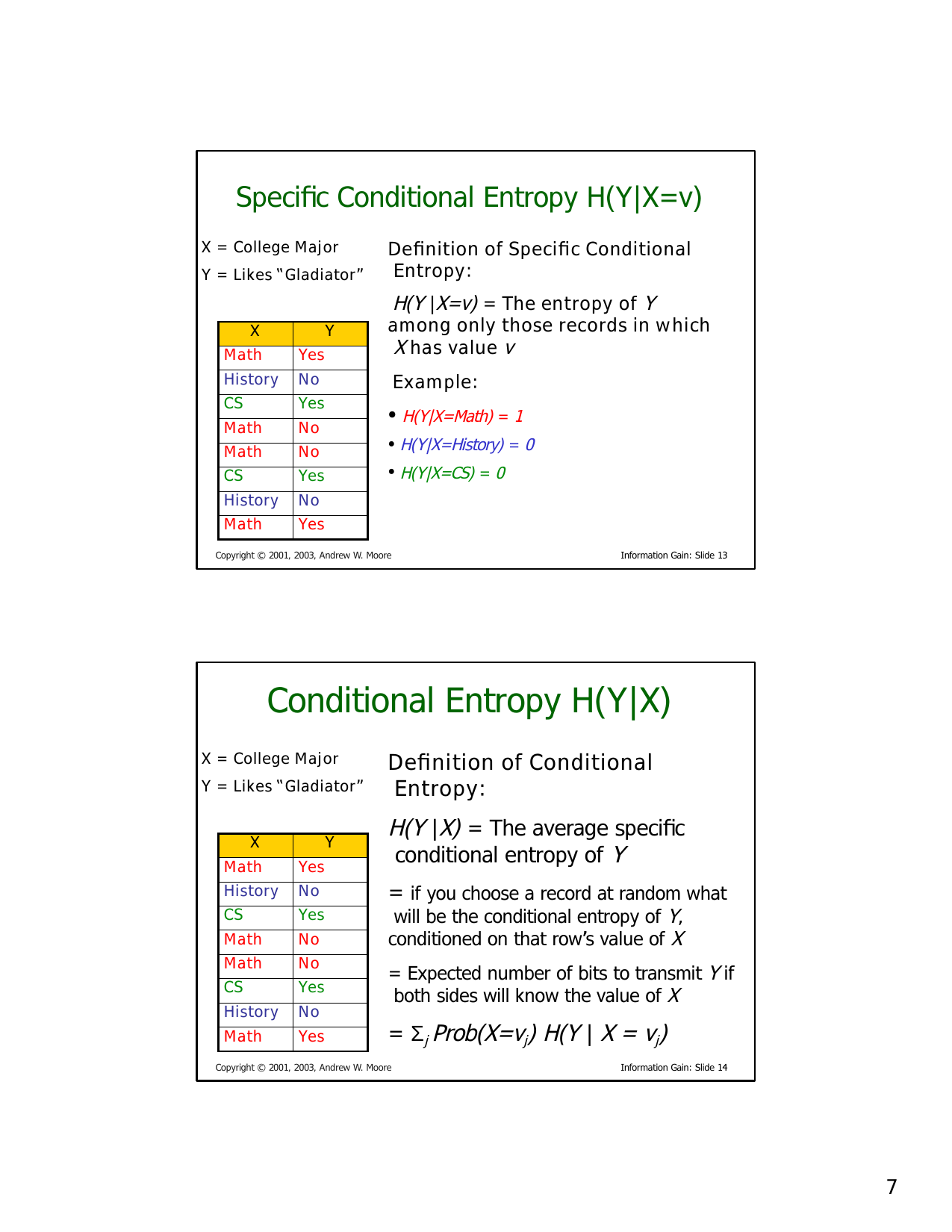

Specific Conditional Entropy H(Y|X=v)
X = College Major
Y = Likes “Gladiator”
Definition of Specific Conditional  Entropy:
H(Y |X=v) = The entropy of Y  among only those records in which  X has value v
Example:
H(Y|X=Math) = 1
H(Y|X=History) = 0
H(Y|X=CS) = 0
| X | Y |
| --- | --- |
| Math | Yes |
| History | No |
| CS | Yes |
| Math | No |
| Math | No |
| CS | Yes |
| History | No |
| Math | Yes |
Copyright © 2001, 2003, Andrew W. Moore
Information Gain: Slide 13

Conditional Entropy H(Y|X)
X = College Major
Y = Likes “Gladiator”
Definition of Conditional  Entropy:
H(Y |X) = The average specific  conditional entropy of Y
= if you choose a record at random what  will be the conditional entropy of Y,  conditioned on that row’s value of X
= Expected number of bits to transmit Y if  both sides will know the value of X
= Σj Prob(X=vj) H(Y | X = vj)
| X | Y |
| --- | --- |
| Math | Yes |
| History | No |
| CS | Yes |
| Math | No |
| Math | No |
| CS | Yes |
| History | No |
| Math | Yes |
Copyright © 2001, 2003, Andrew W. Moore
Information Gain: Slide 14
7